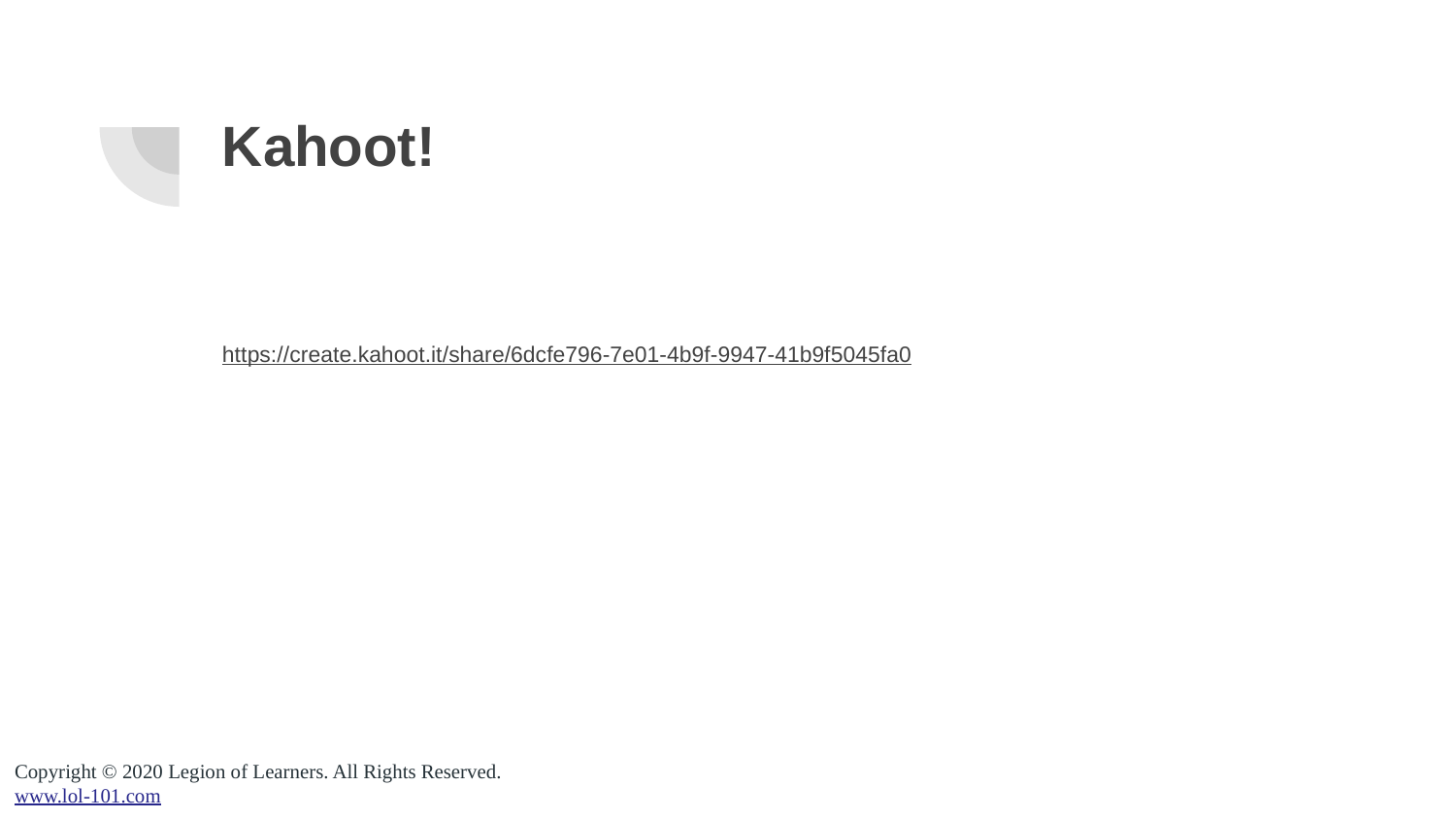

# Kahoot!
https://create.kahoot.it/share/6dcfe796-7e01-4b9f-9947-41b9f5045fa0
Copyright © 2020 Legion of Learners. All Rights Reserved.
www.lol-101.com